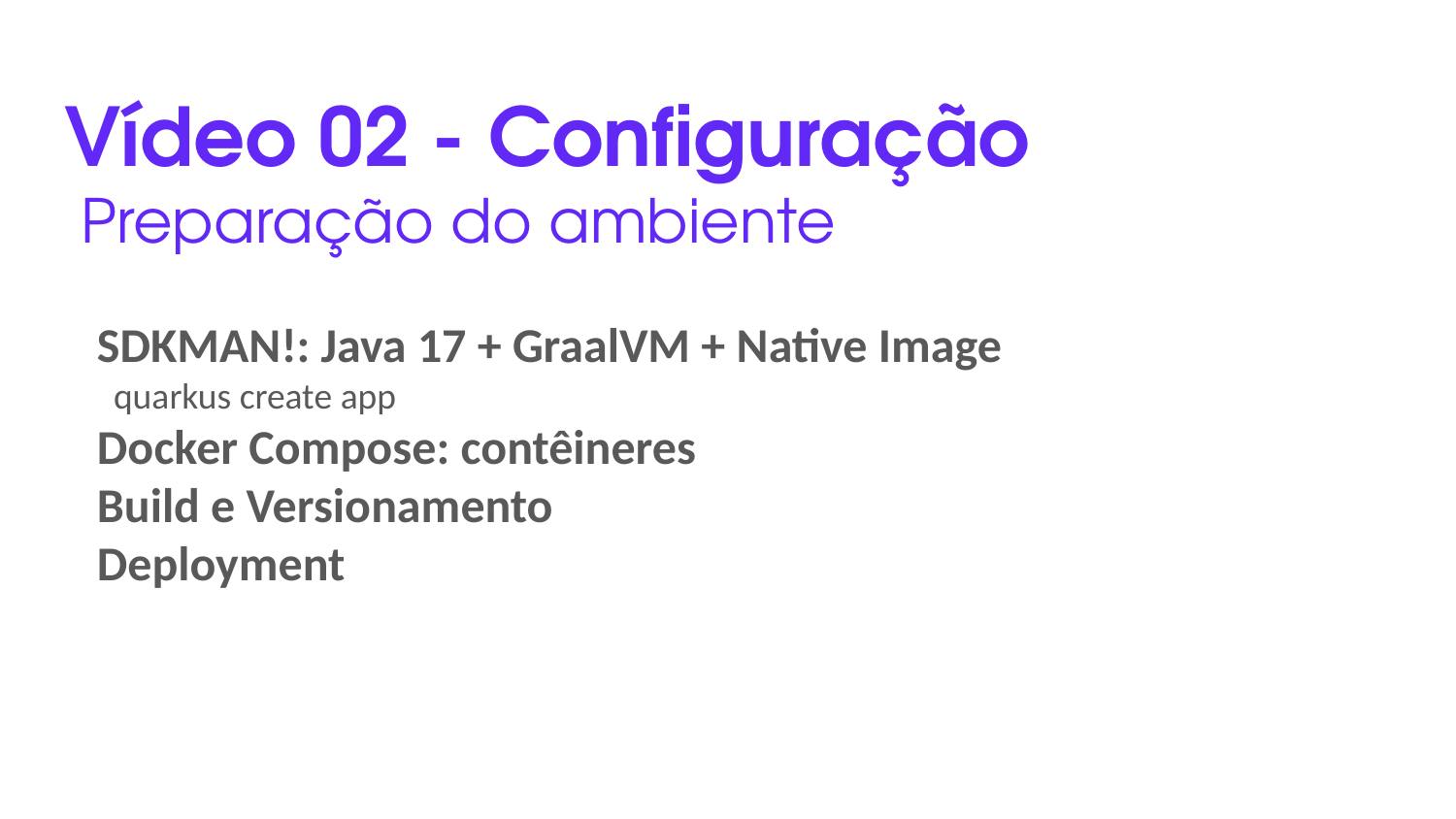

# Vídeo 02 - Configuração
 Preparação do ambiente

   SDKMAN!: Java 17 + GraalVM + Native Image
      quarkus create app
   Docker Compose: contêineres
   Build e Versionamento
   Deployment